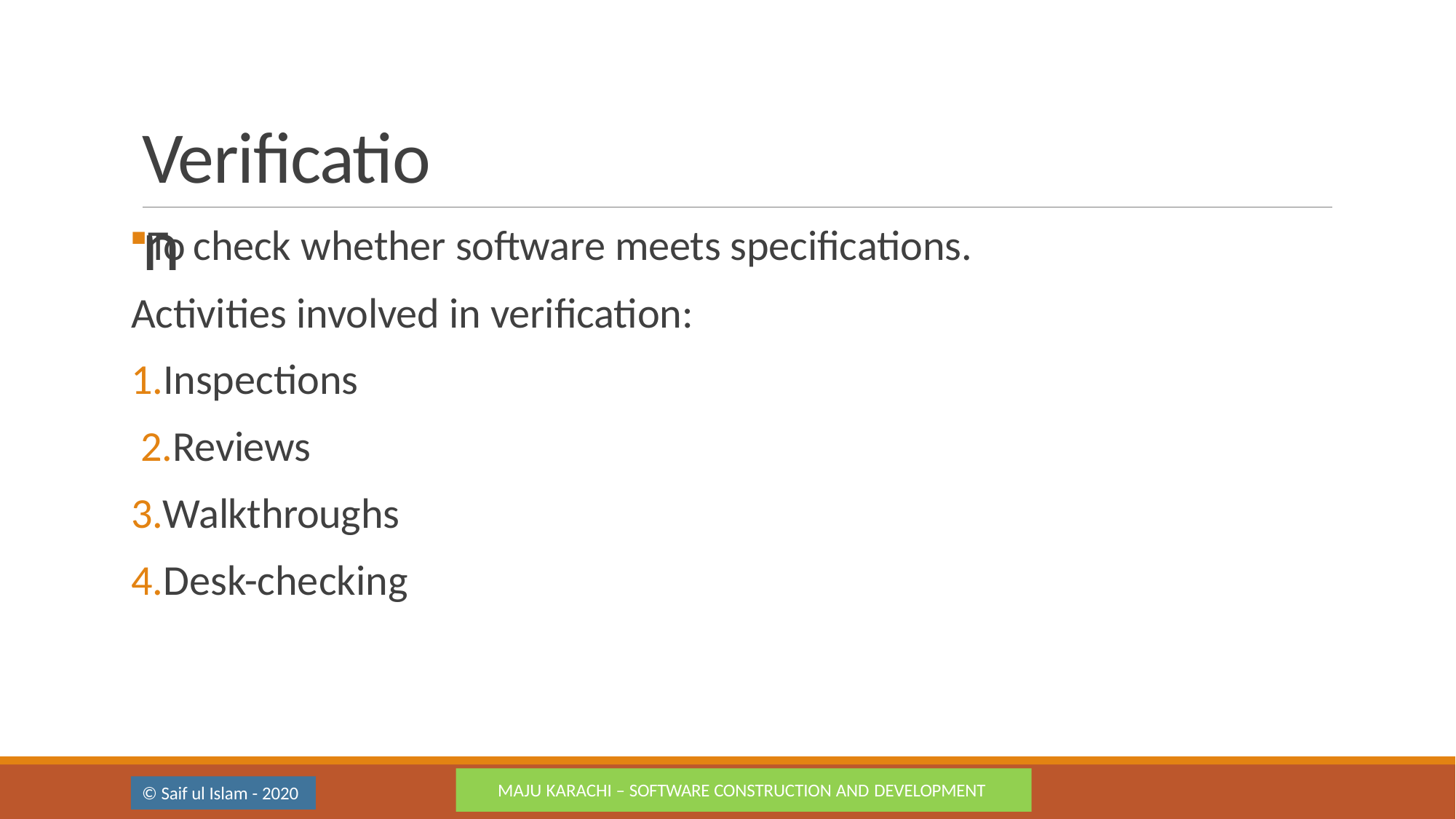

# Verification
To check whether software meets specifications.  Activities involved in verification:
1.Inspections  2.Reviews
3.Walkthroughs  4.Desk-checking

MAJU KARACHI – SOFTWARE CONSTRUCTION AND DEVELOPMENT
© Saif ul Islam - 2020